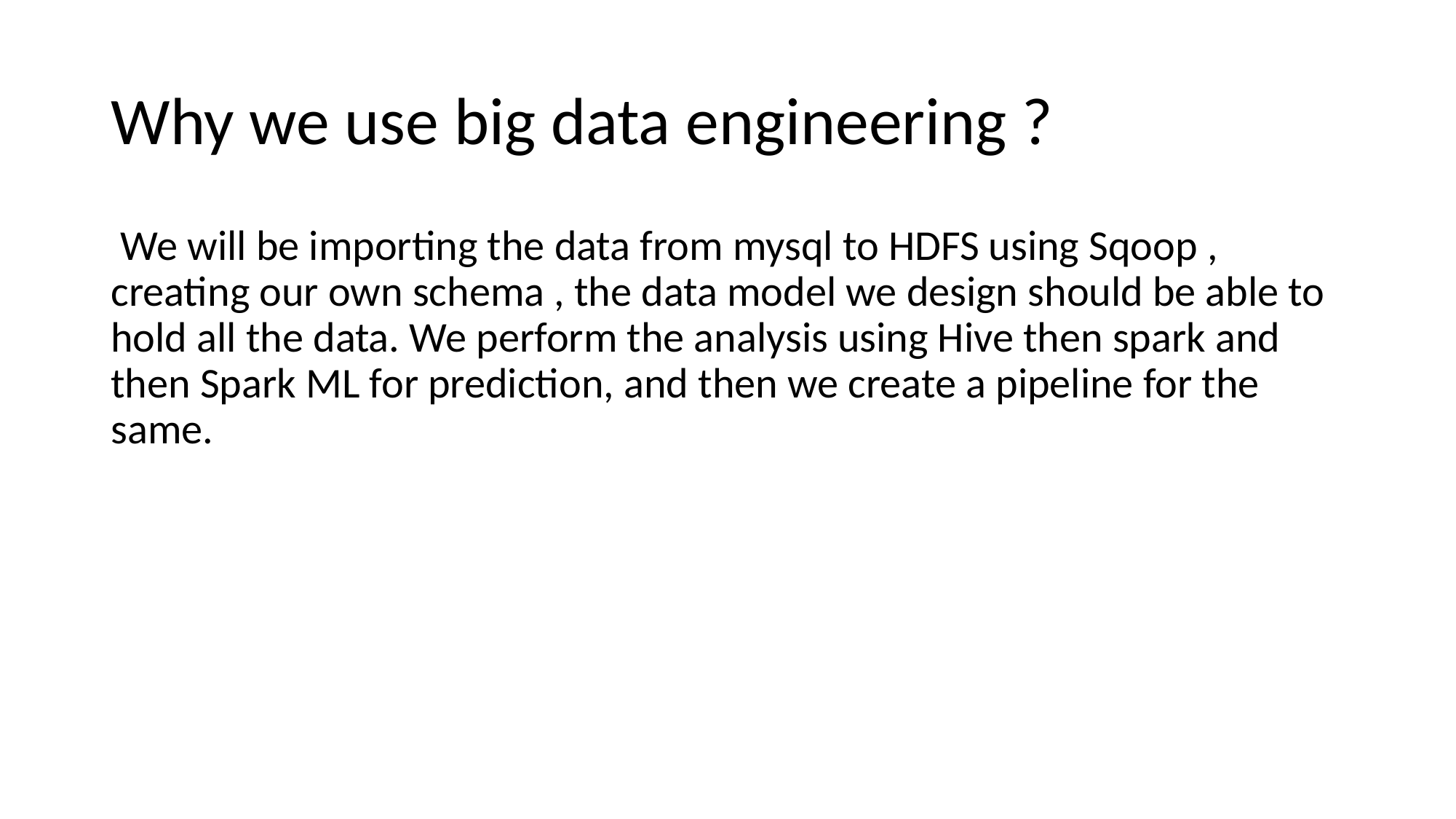

# Why we use big data engineering ?
 We will be importing the data from mysql to HDFS using Sqoop , creating our own schema , the data model we design should be able to hold all the data. We perform the analysis using Hive then spark and then Spark ML for prediction, and then we create a pipeline for the same.